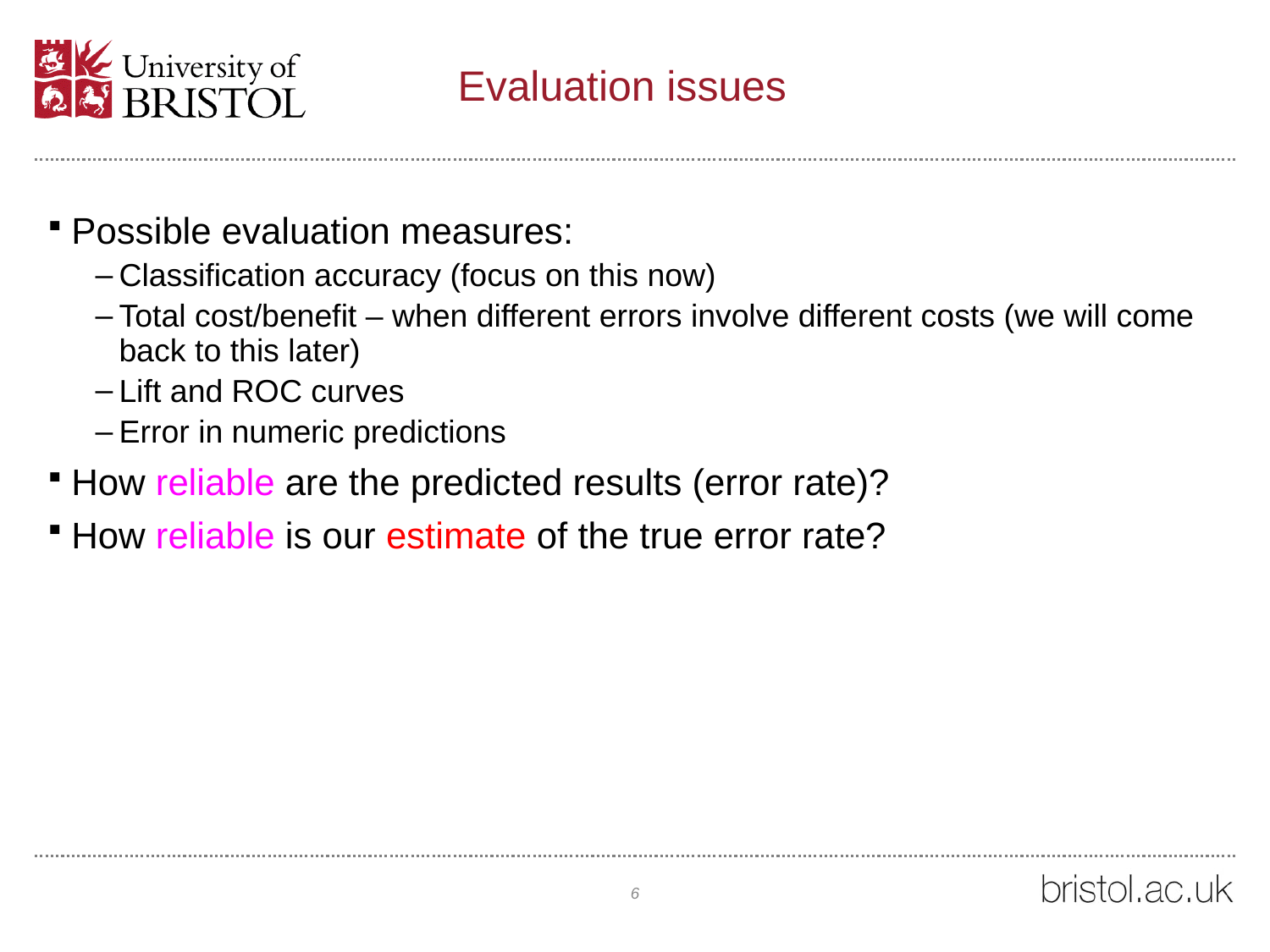

# Evaluation issues
Possible evaluation measures:
Classification accuracy (focus on this now)
Total cost/benefit – when different errors involve different costs (we will come back to this later)
Lift and ROC curves
Error in numeric predictions
How reliable are the predicted results (error rate)?
How reliable is our estimate of the true error rate?

6